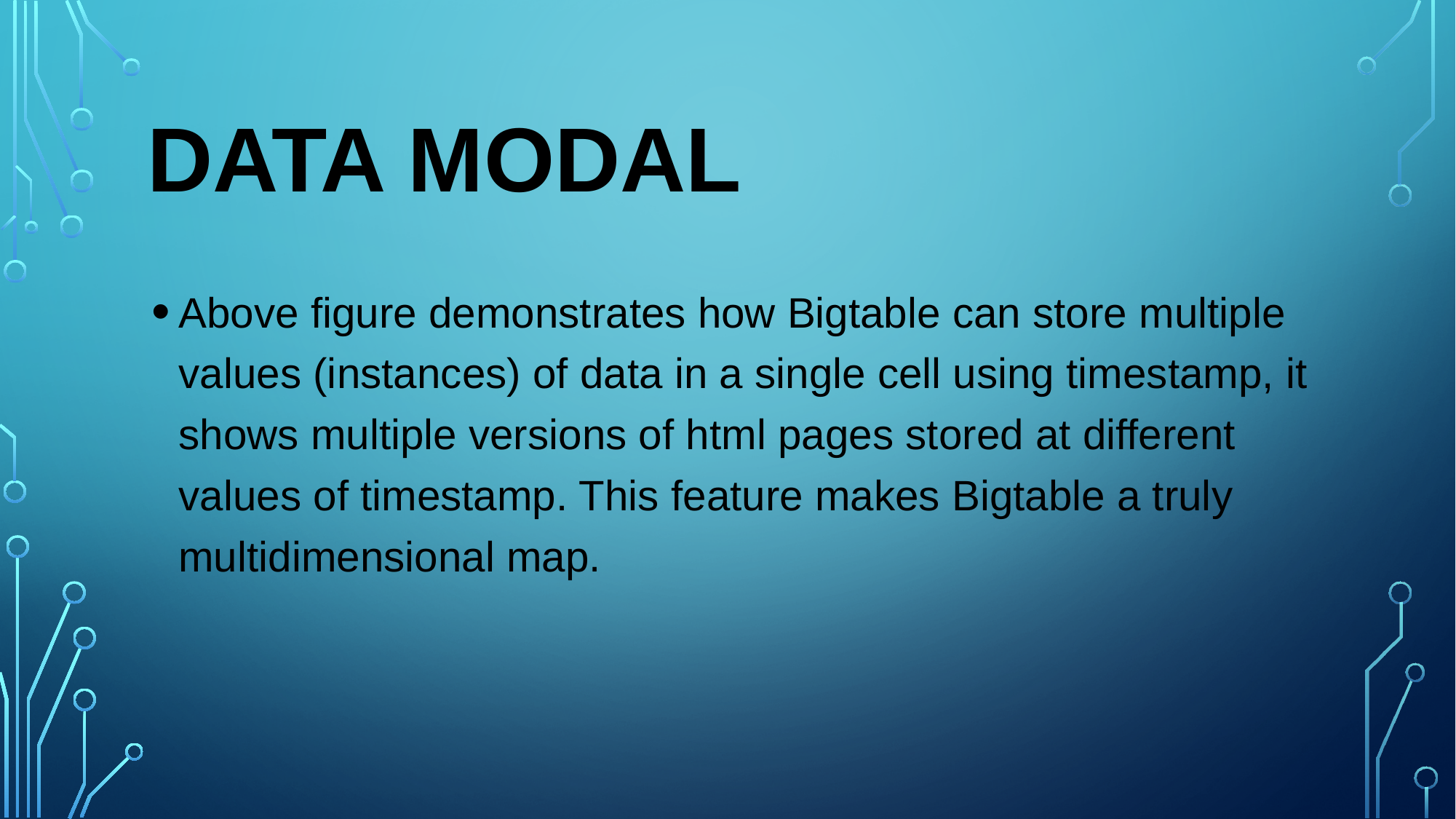

# DATA MODAL
Above figure demonstrates how Bigtable can store multiple values (instances) of data in a single cell using timestamp, it shows multiple versions of html pages stored at different values of timestamp. This feature makes Bigtable a truly multidimensional map.